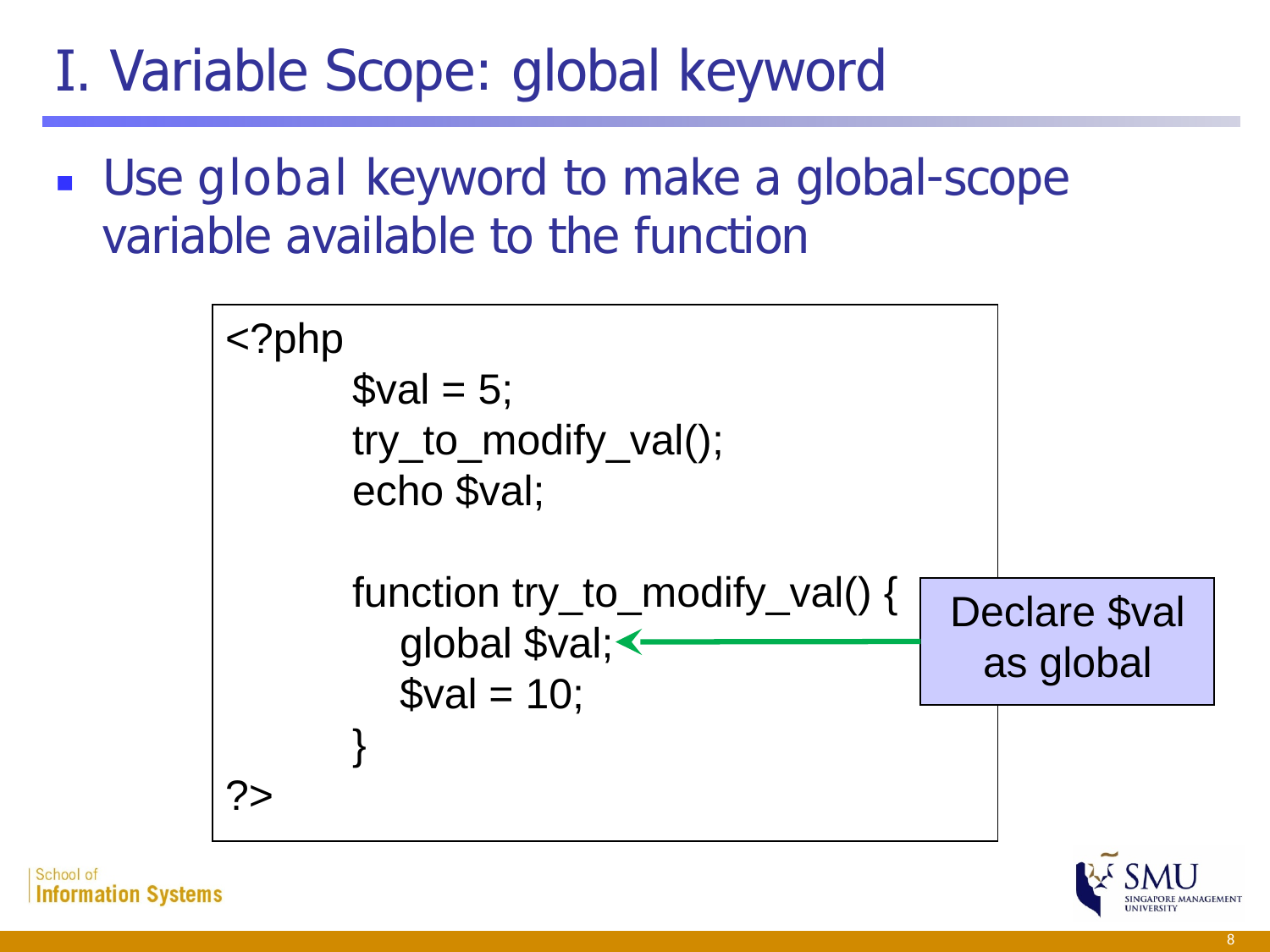

# I. Variable Scope: global keyword
Use global keyword to make a global-scope variable available to the function
<?php
	$val = 5;
	try_to_modify_val();
	echo $val;

	function try_to_modify_val() {
	    global $val;
   	    $val = 10;
	}
?>
Declare $val as global

                        8